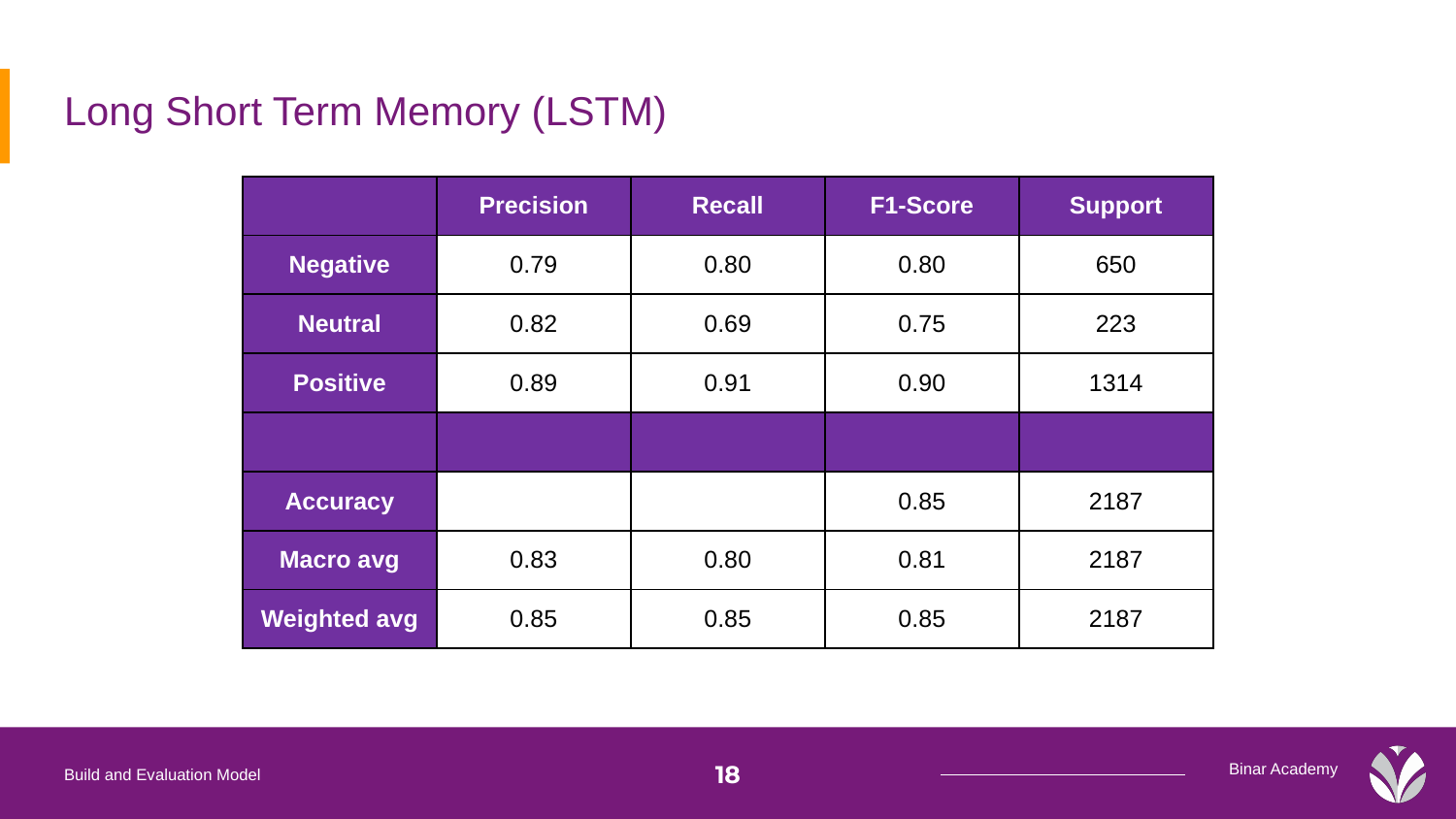

# Long Short Term Memory (LSTM)
|  | Precision | Recall | F1-Score | Support |
| --- | --- | --- | --- | --- |
| Negative | 0.79 | 0.80 | 0.80 | 650 |
| Neutral | 0.82 | 0.69 | 0.75 | 223 |
| Positive | 0.89 | 0.91 | 0.90 | 1314 |
|  |  |  |  |  |
| Accuracy |  |  | 0.85 | 2187 |
| Macro avg | 0.83 | 0.80 | 0.81 | 2187 |
| Weighted avg | 0.85 | 0.85 | 0.85 | 2187 |
Build and Evaluation Model
18